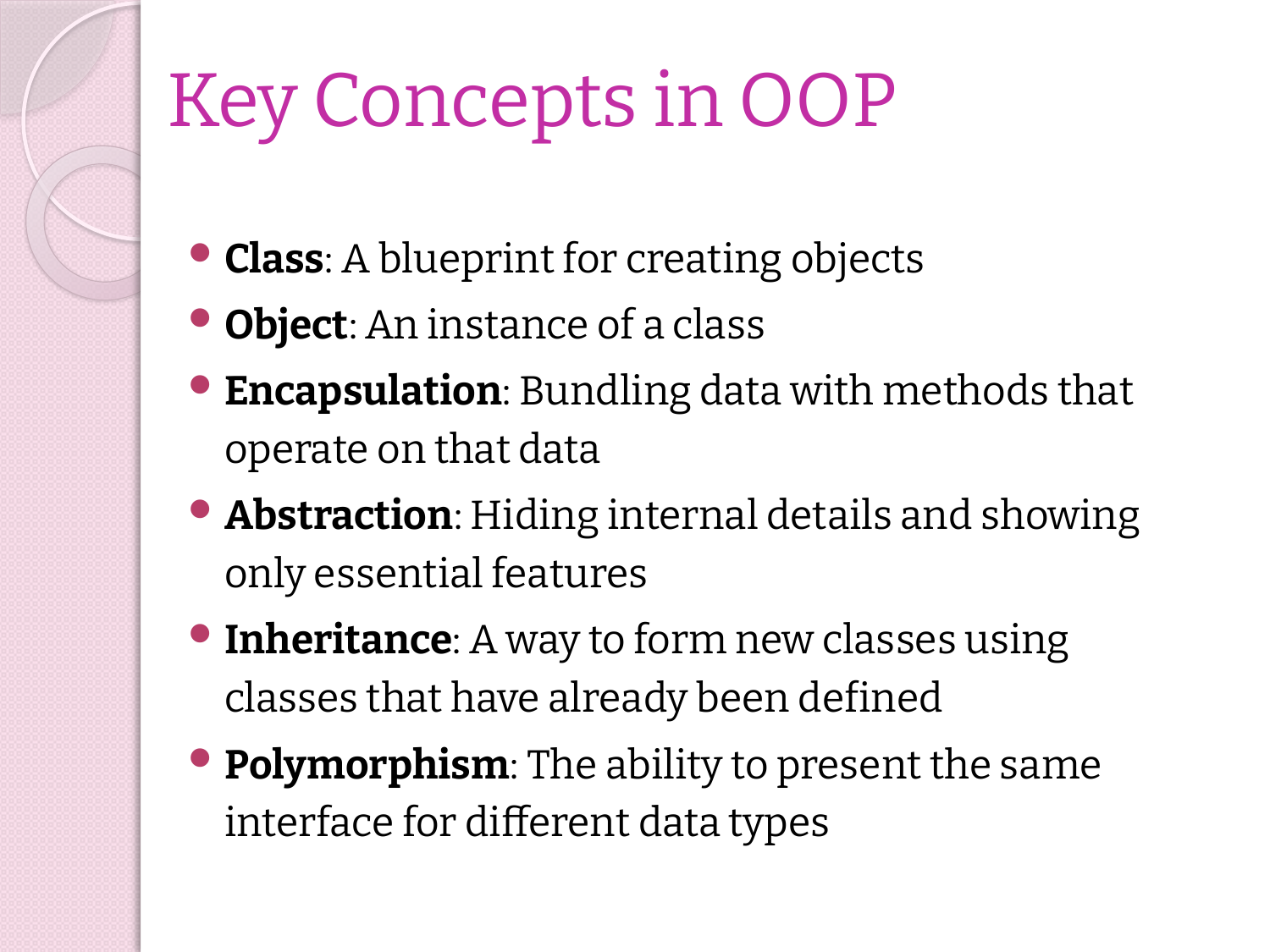

# Key Concepts in OOP
Class: A blueprint for creating objects
Object: An instance of a class
Encapsulation: Bundling data with methods that operate on that data
Abstraction: Hiding internal details and showing only essential features
Inheritance: A way to form new classes using classes that have already been defined
Polymorphism: The ability to present the same interface for different data types